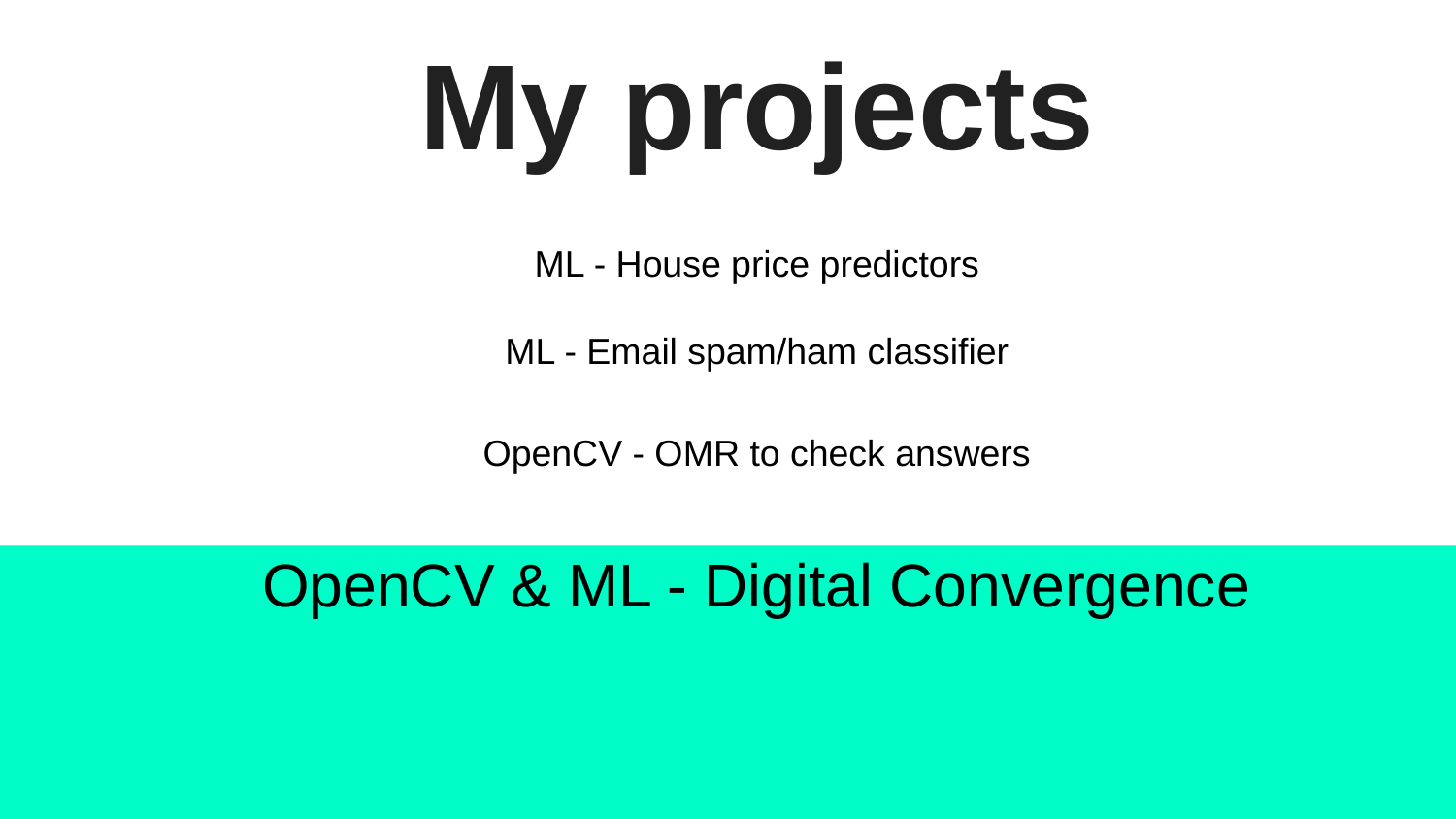

# My projects
ML - House price predictors

ML - Email spam/ham classifier

OpenCV - OMR to check answers

OpenCV & ML - Digital Convergence